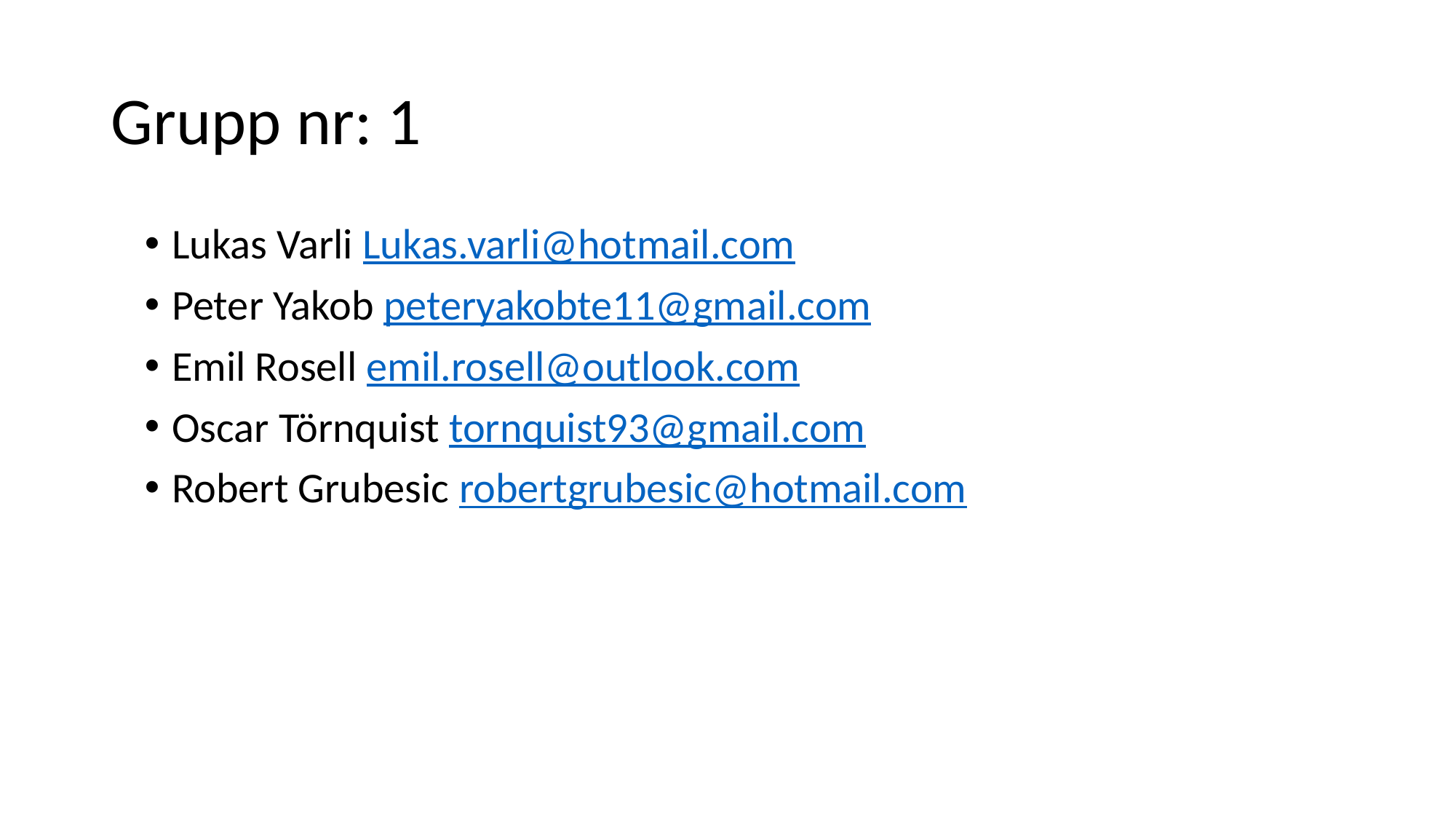

# Grupp nr: 1
Lukas Varli Lukas.varli@hotmail.com
Peter Yakob peteryakobte11@gmail.com
Emil Rosell emil.rosell@outlook.com
Oscar Törnquist tornquist93@gmail.com
Robert Grubesic robertgrubesic@hotmail.com